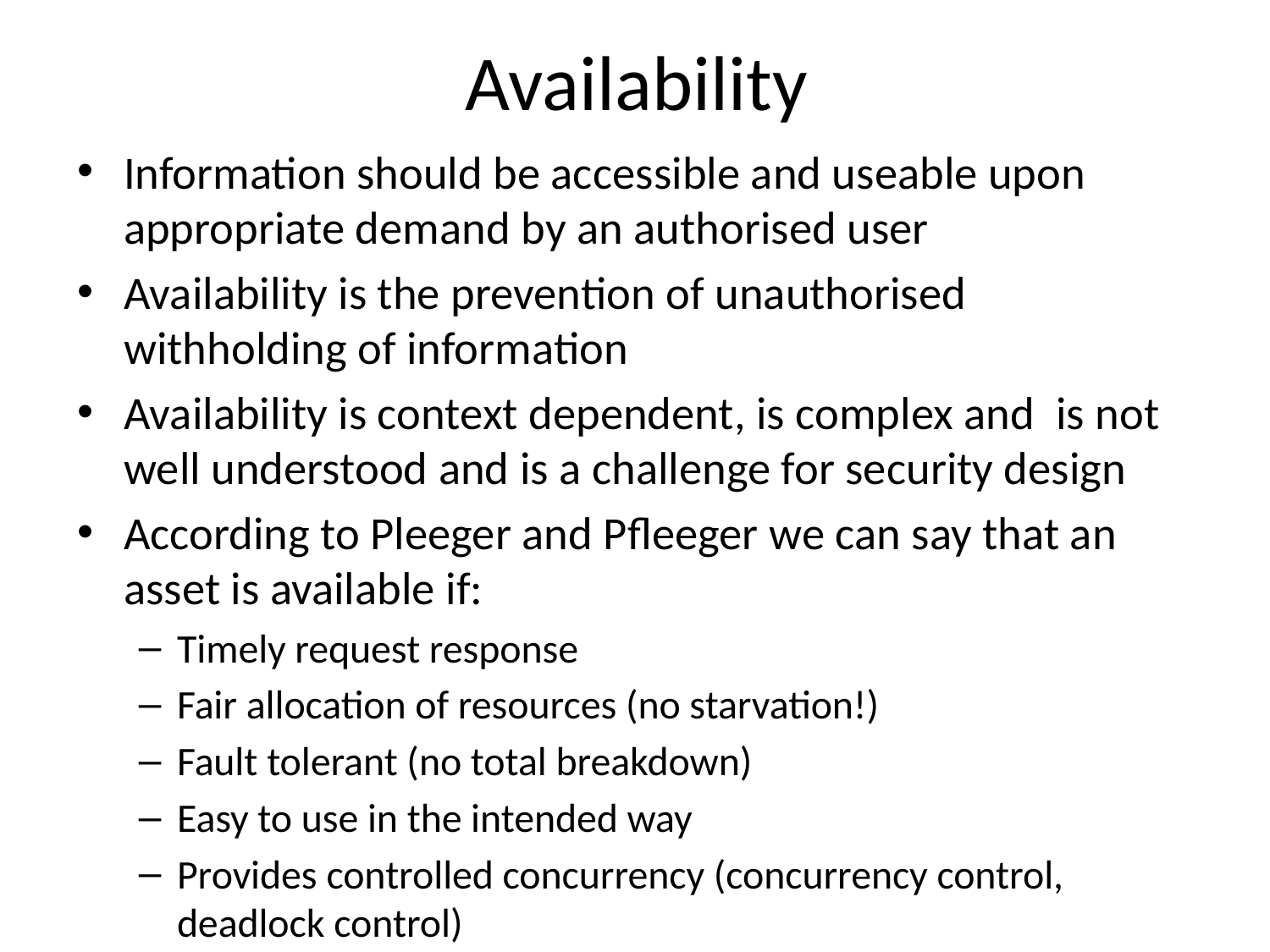

# Availability
Information should be accessible and useable upon appropriate demand by an authorised user
Availability is the prevention of unauthorised withholding of information
Availability is context dependent, is complex and  is not well understood and is a challenge for security design
According to Pleeger and Pfleeger we can say that an asset is available if:
Timely request response
Fair allocation of resources (no starvation!)
Fault tolerant (no total breakdown)
Easy to use in the intended way
Provides controlled concurrency (concurrency control, deadlock control)